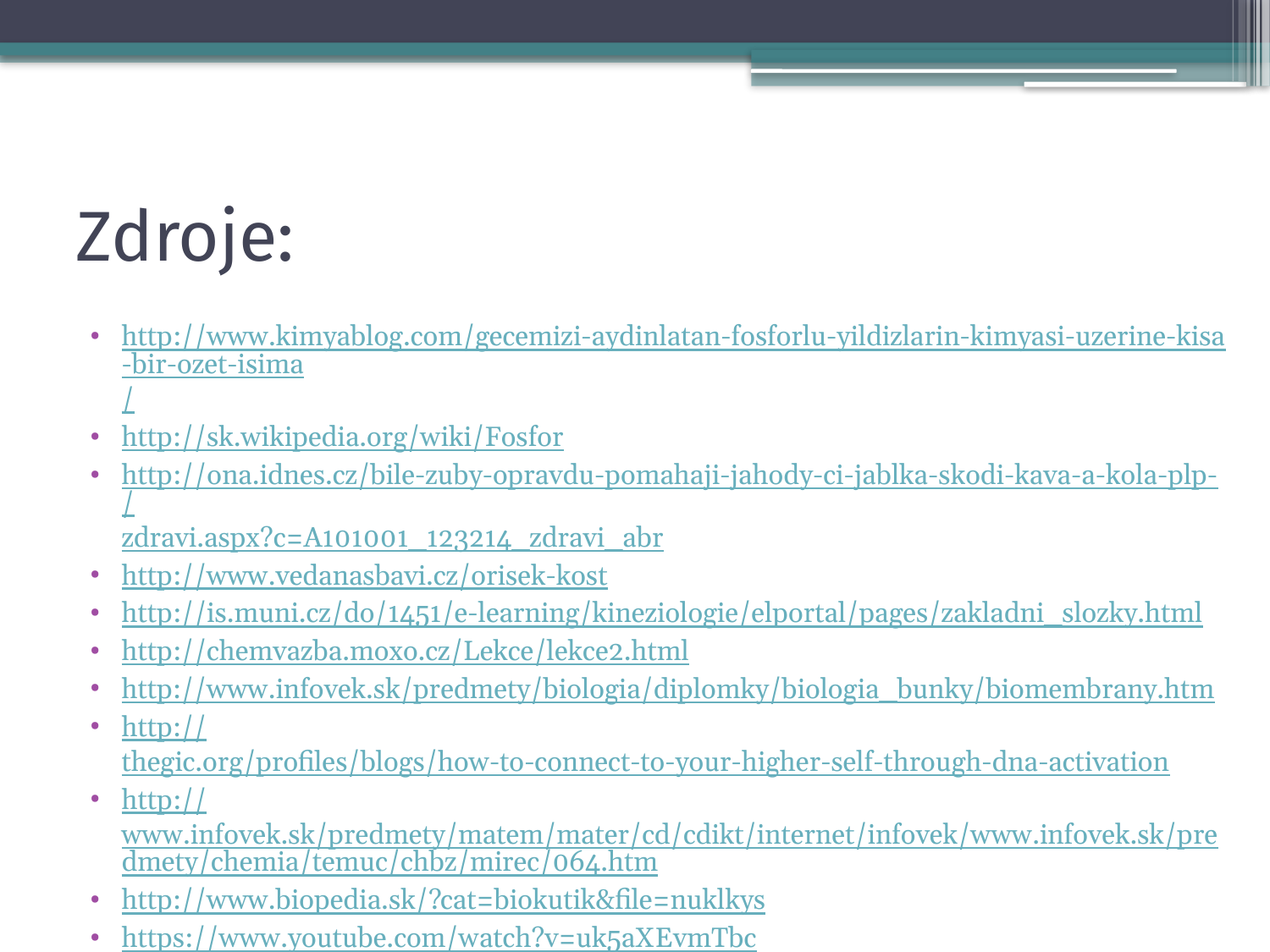

# Zdroje:
http://www.kimyablog.com/gecemizi-aydinlatan-fosforlu-yildizlarin-kimyasi-uzerine-kisa-bir-ozet-isima/
http://sk.wikipedia.org/wiki/Fosfor
http://ona.idnes.cz/bile-zuby-opravdu-pomahaji-jahody-ci-jablka-skodi-kava-a-kola-plp-/zdravi.aspx?c=A101001_123214_zdravi_abr
http://www.vedanasbavi.cz/orisek-kost
http://is.muni.cz/do/1451/e-learning/kineziologie/elportal/pages/zakladni_slozky.html
http://chemvazba.moxo.cz/Lekce/lekce2.html
http://www.infovek.sk/predmety/biologia/diplomky/biologia_bunky/biomembrany.htm
http://thegic.org/profiles/blogs/how-to-connect-to-your-higher-self-through-dna-activation
http://www.infovek.sk/predmety/matem/mater/cd/cdikt/internet/infovek/www.infovek.sk/predmety/chemia/temuc/chbz/mirec/064.htm
http://www.biopedia.sk/?cat=biokutik&file=nuklkys
https://www.youtube.com/watch?v=uk5aXEvmTbc